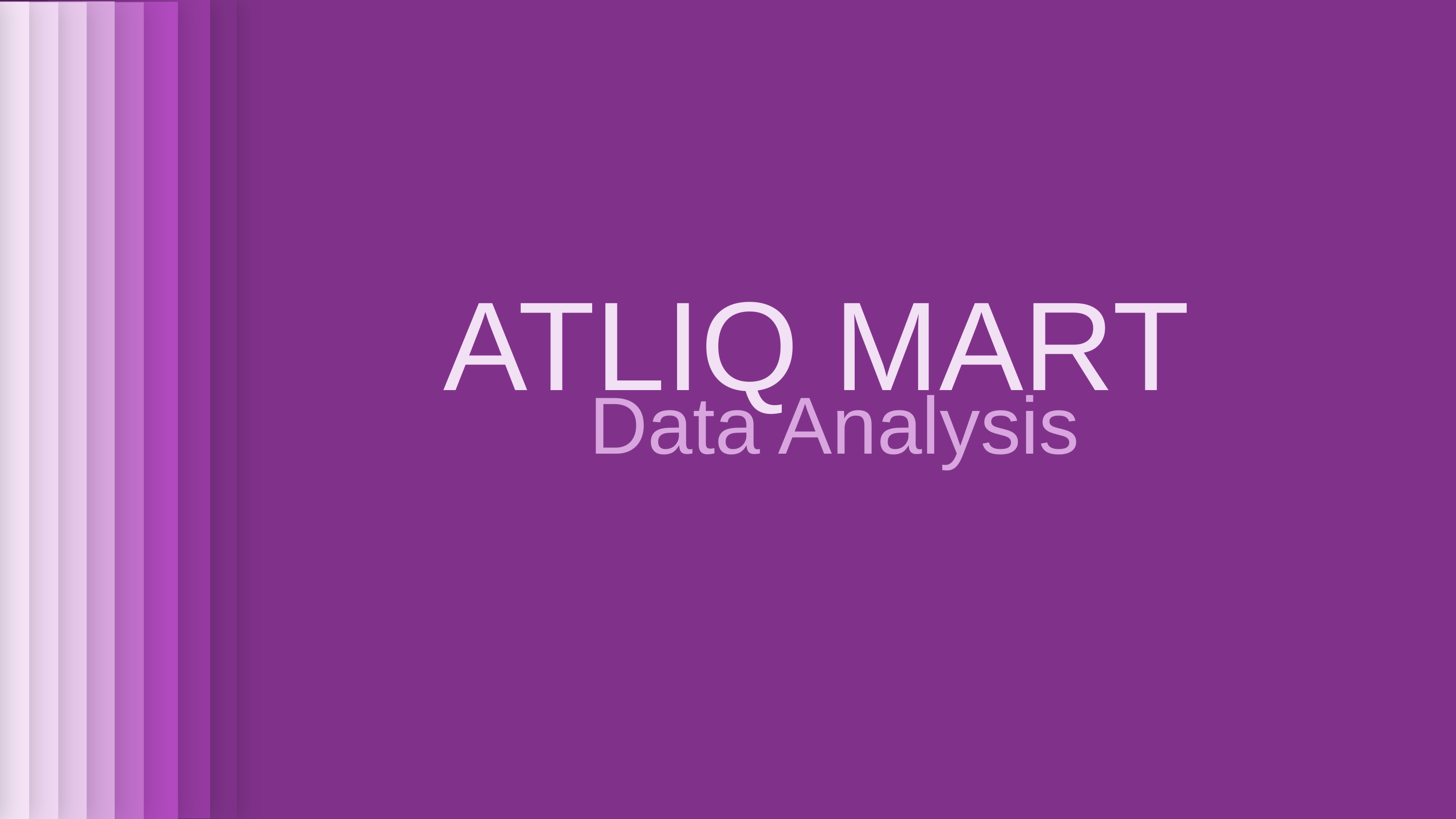

08
09
05
01
02
07
03
04
06
ATLIQ MART
 Data Analysis